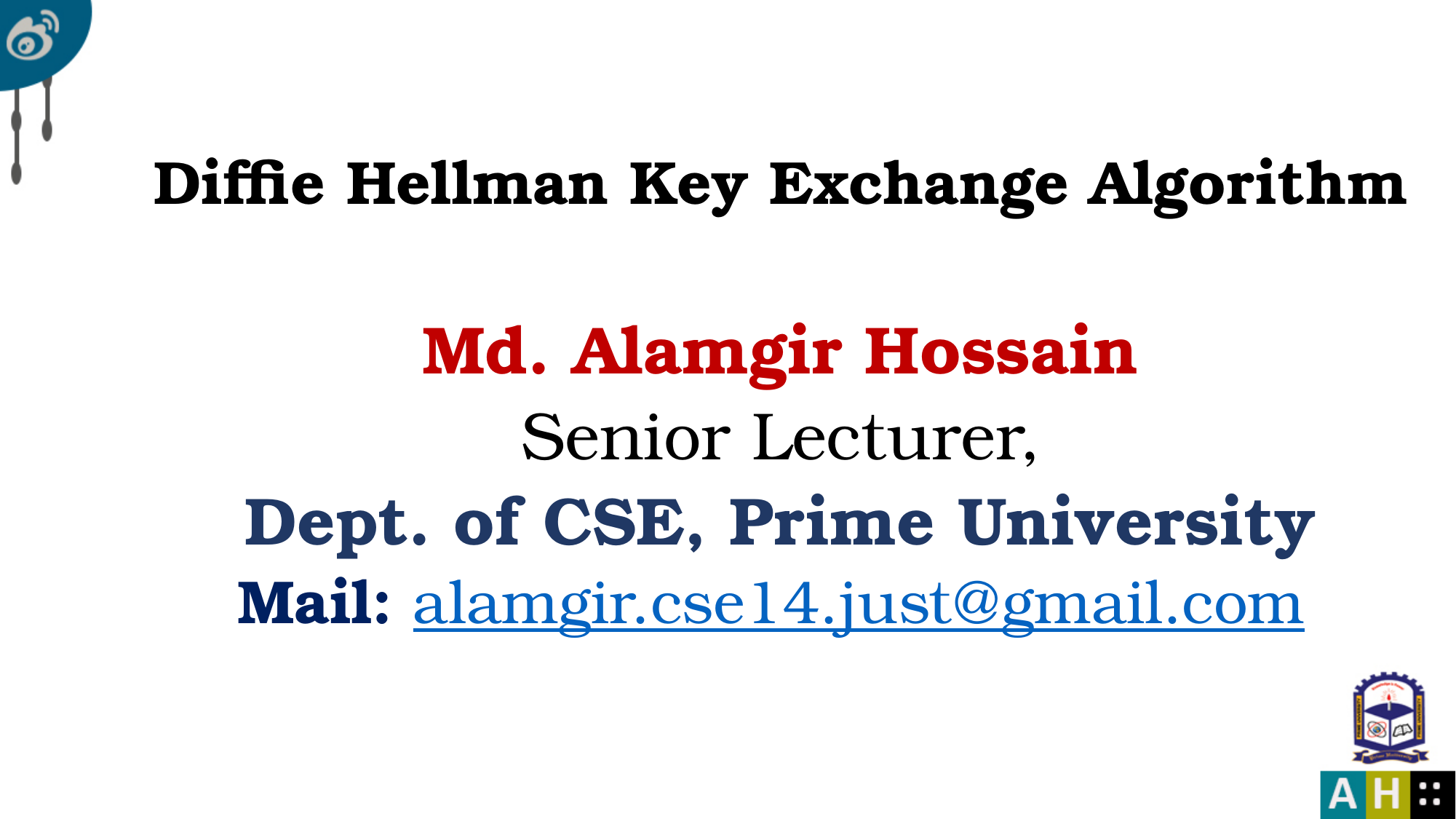

# Diffie Hellman Key Exchange Algorithm Md. Alamgir Hossain Senior Lecturer, Dept. of CSE, Prime University Mail: alamgir.cse14.just@gmail.com